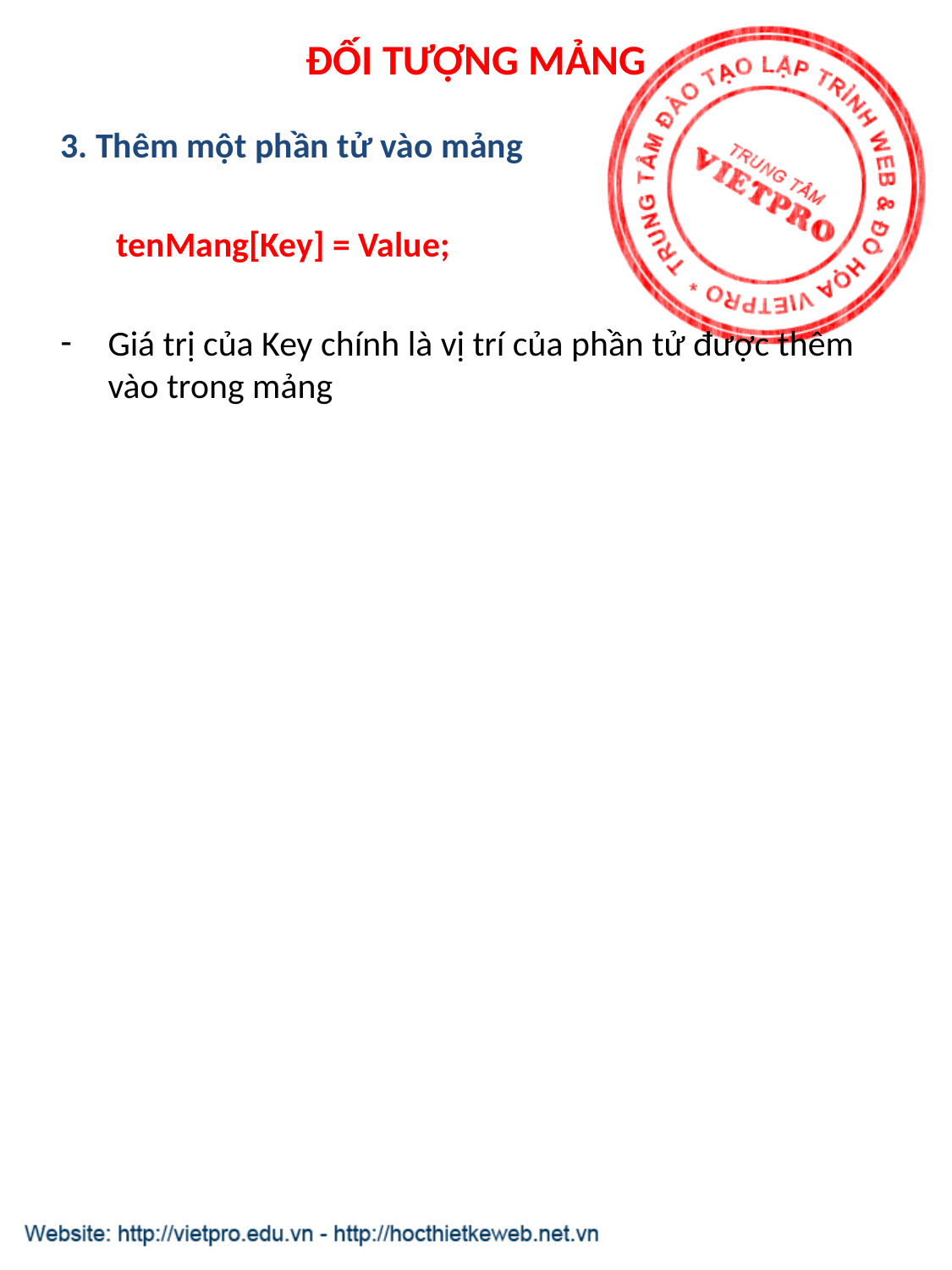

# ĐỐI TƯỢNG MẢNG
3. Thêm một phần tử vào mảng

       tenMang[Key] = Value;

Giá trị của Key chính là vị trí của phần tử được thêm vào trong mảng